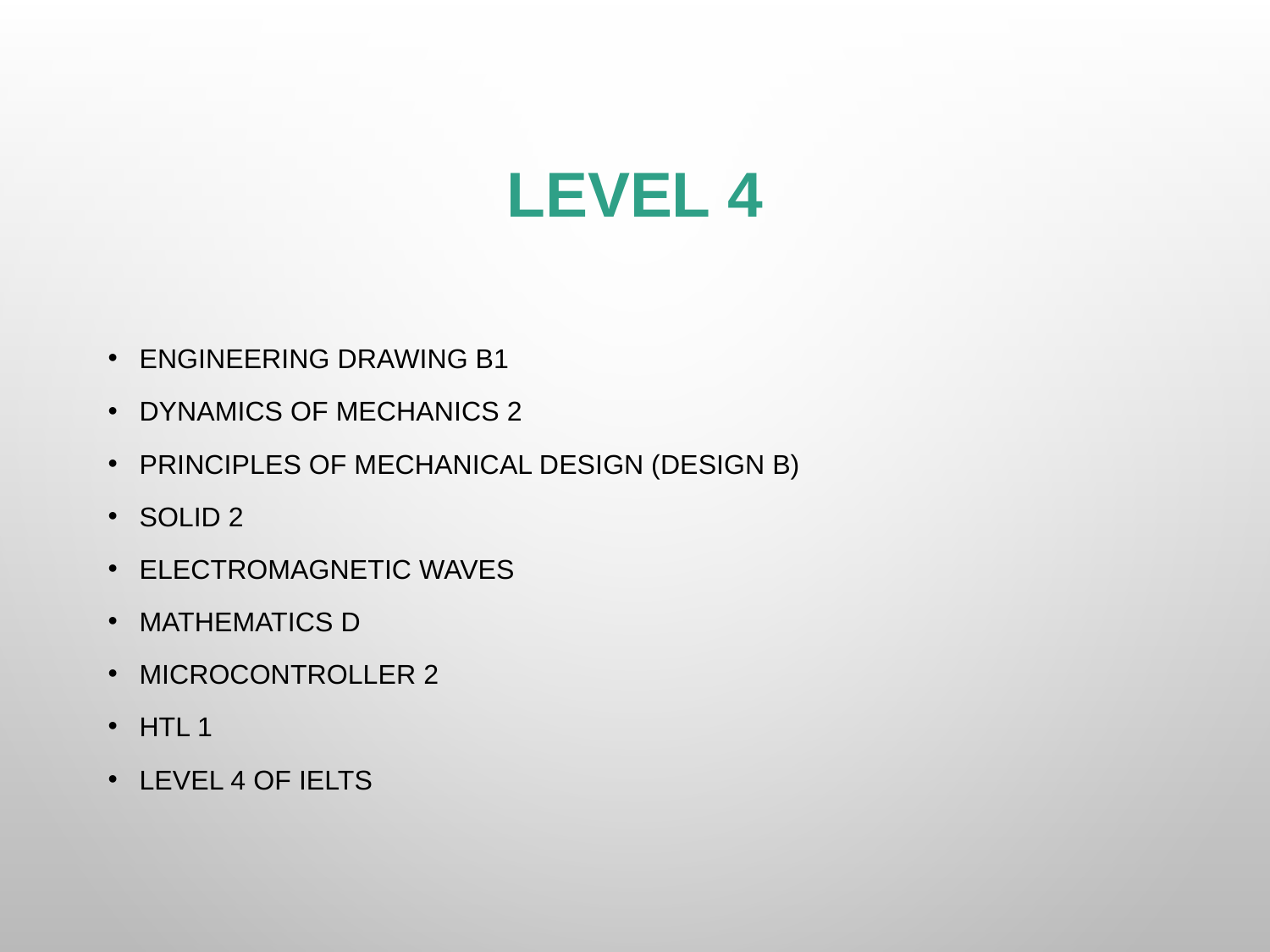

# Level 4
Engineering Drawing B1
Dynamics of Mechanics 2
Principles of Mechanical Design (Design B)
Solid 2
Electromagnetic Waves
Mathematics D
Microcontroller 2
HTL 1
Level 4 of Ielts